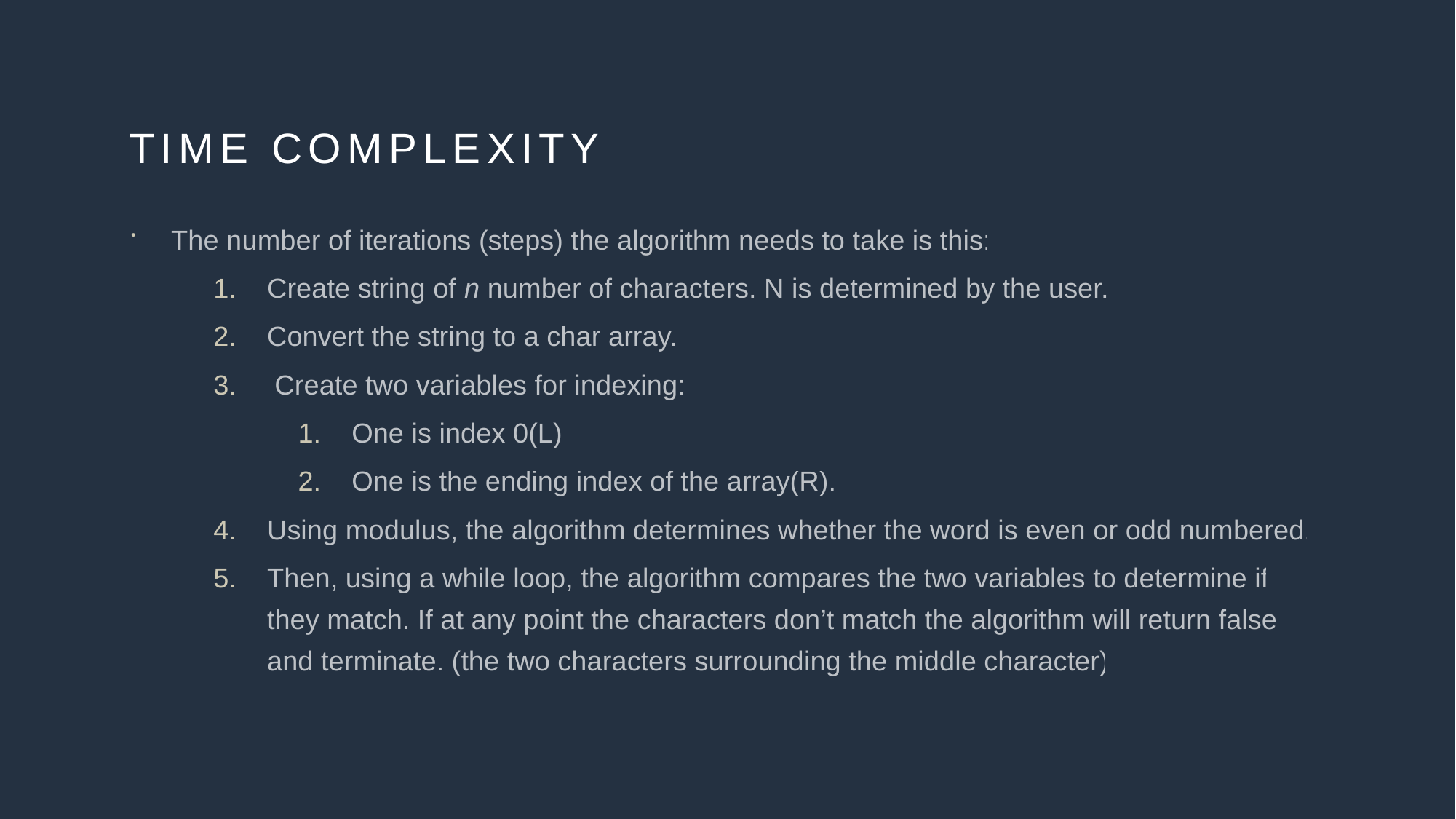

# Time complexity
The number of iterations (steps) the algorithm needs to take is this:
Create string of n number of characters. N is determined by the user.
Convert the string to a char array.
 Create two variables for indexing:
One is index 0(L)
One is the ending index of the array(R).
Using modulus, the algorithm determines whether the word is even or odd numbered.
Then, using a while loop, the algorithm compares the two variables to determine if they match. If at any point the characters don’t match the algorithm will return false and terminate. (the two characters surrounding the middle character)